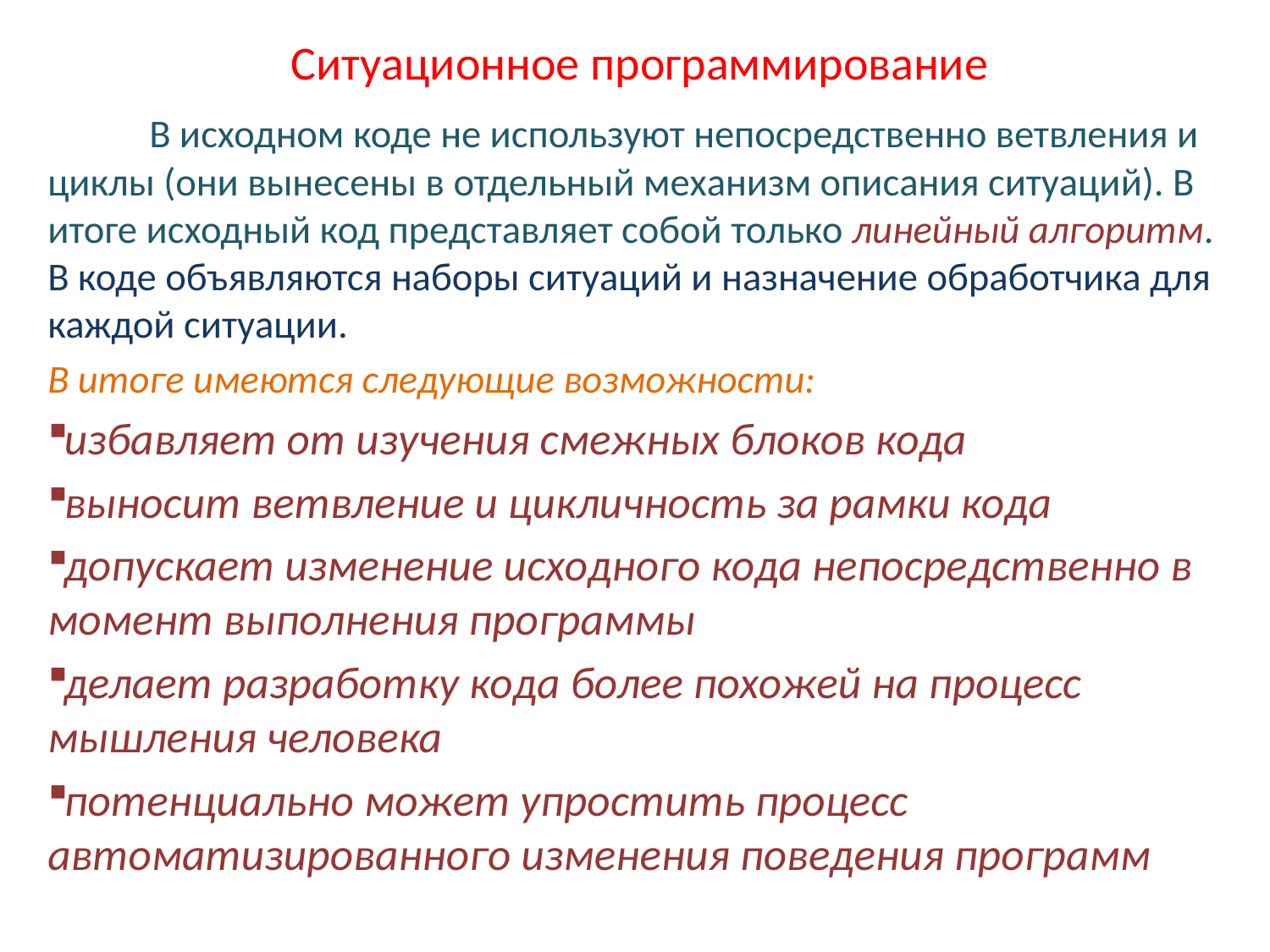

# Ситуационное программирование
	В исходном коде не используют непосредственно ветвления и циклы (они вынесены в отдельный механизм описания ситуаций). В итоге исходный код представляет собой только линейный алгоритм. В коде объявляются наборы ситуаций и назначение обработчика для каждой ситуации.
В итоге имеются следующие возможности:
избавляет от изучения смежных блоков кода
выносит ветвление и цикличность за рамки кода
допускает изменение исходного кода непосредственно в момент выполнения программы
делает разработку кода более похожей на процесс мышления человека
потенциально может упростить процесс автоматизированного изменения поведения программ